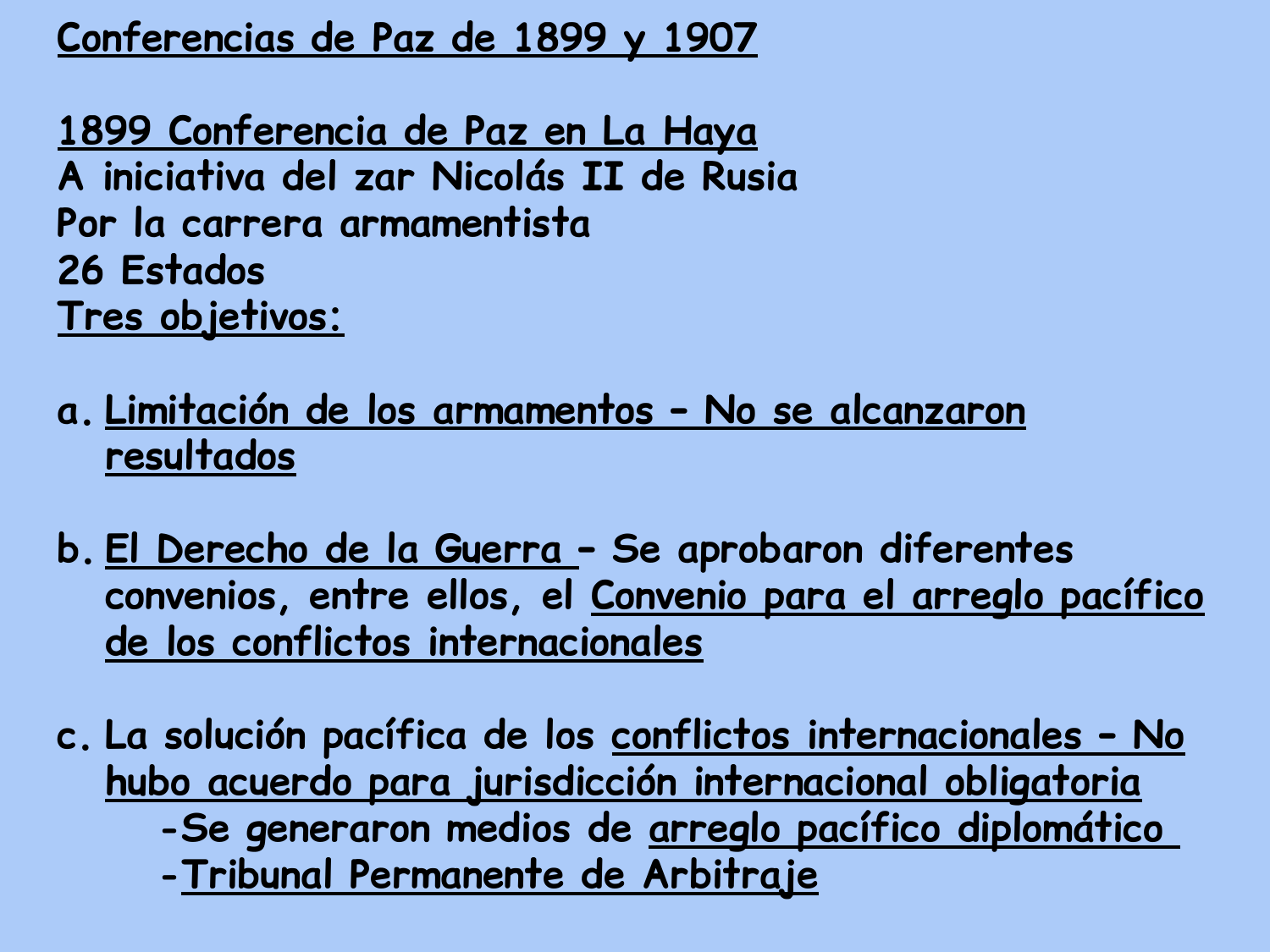

Conferencias de Paz de 1899 y 1907

1899 Conferencia de Paz en La Haya
A iniciativa del zar Nicolás II de Rusia
Por la carrera armamentista
26 Estados
Tres objetivos:

Limitación de los armamentos – No se alcanzaron resultados

El Derecho de la Guerra – Se aprobaron diferentes convenios, entre ellos, el Convenio para el arreglo pacífico de los conflictos internacionales

La solución pacífica de los conflictos internacionales – No hubo acuerdo para jurisdicción internacional obligatoria
      -Se generaron medios de arreglo pacífico diplomático
      -Tribunal Permanente de Arbitraje